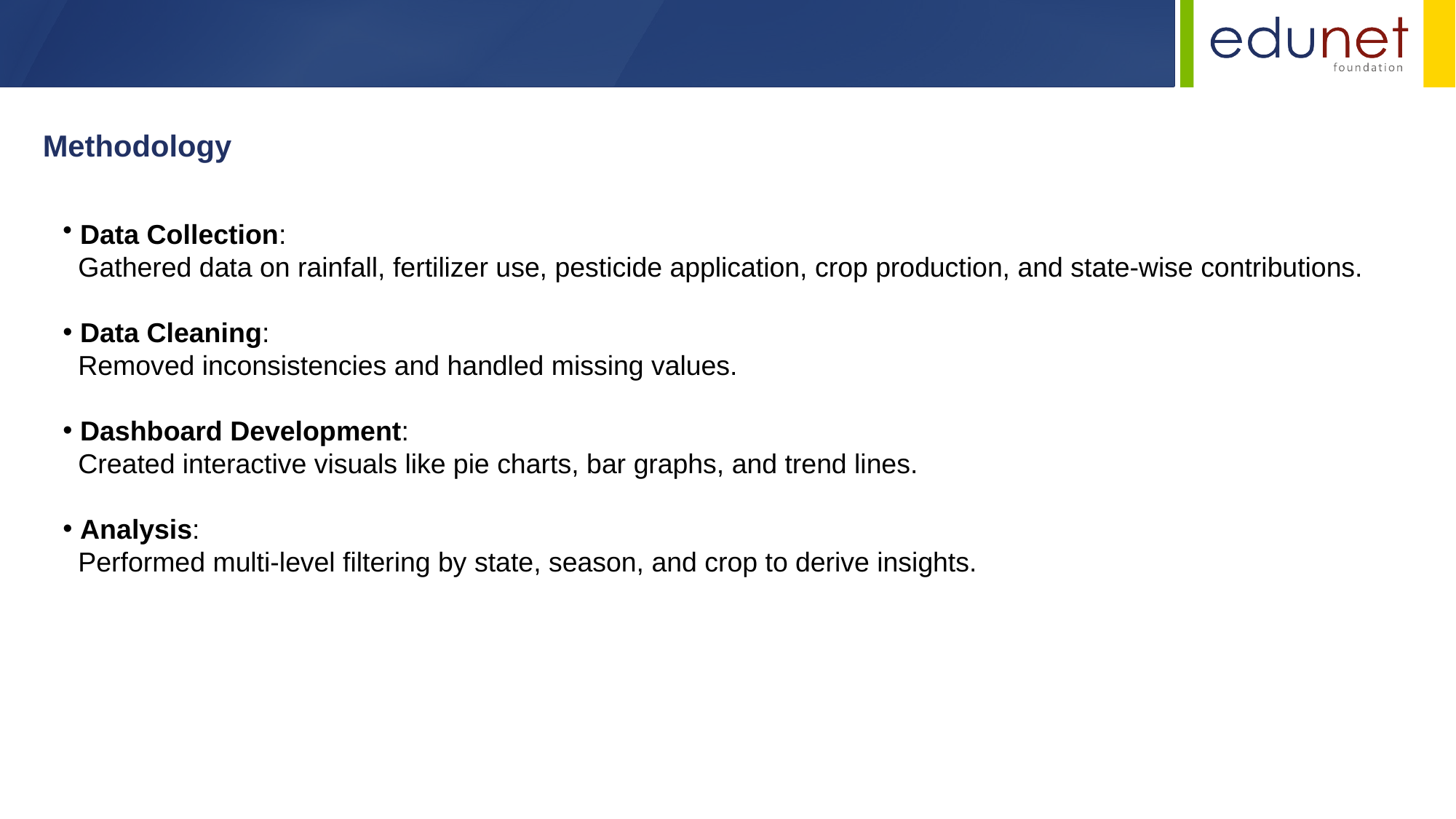

Methodology
 Data Collection:
  Gathered data on rainfall, fertilizer use, pesticide application, crop production, and state-wise contributions.

 Data Cleaning:
  Removed inconsistencies and handled missing values.

 Dashboard Development:
  Created interactive visuals like pie charts, bar graphs, and trend lines.

 Analysis:
  Performed multi-level filtering by state, season, and crop to derive insights.